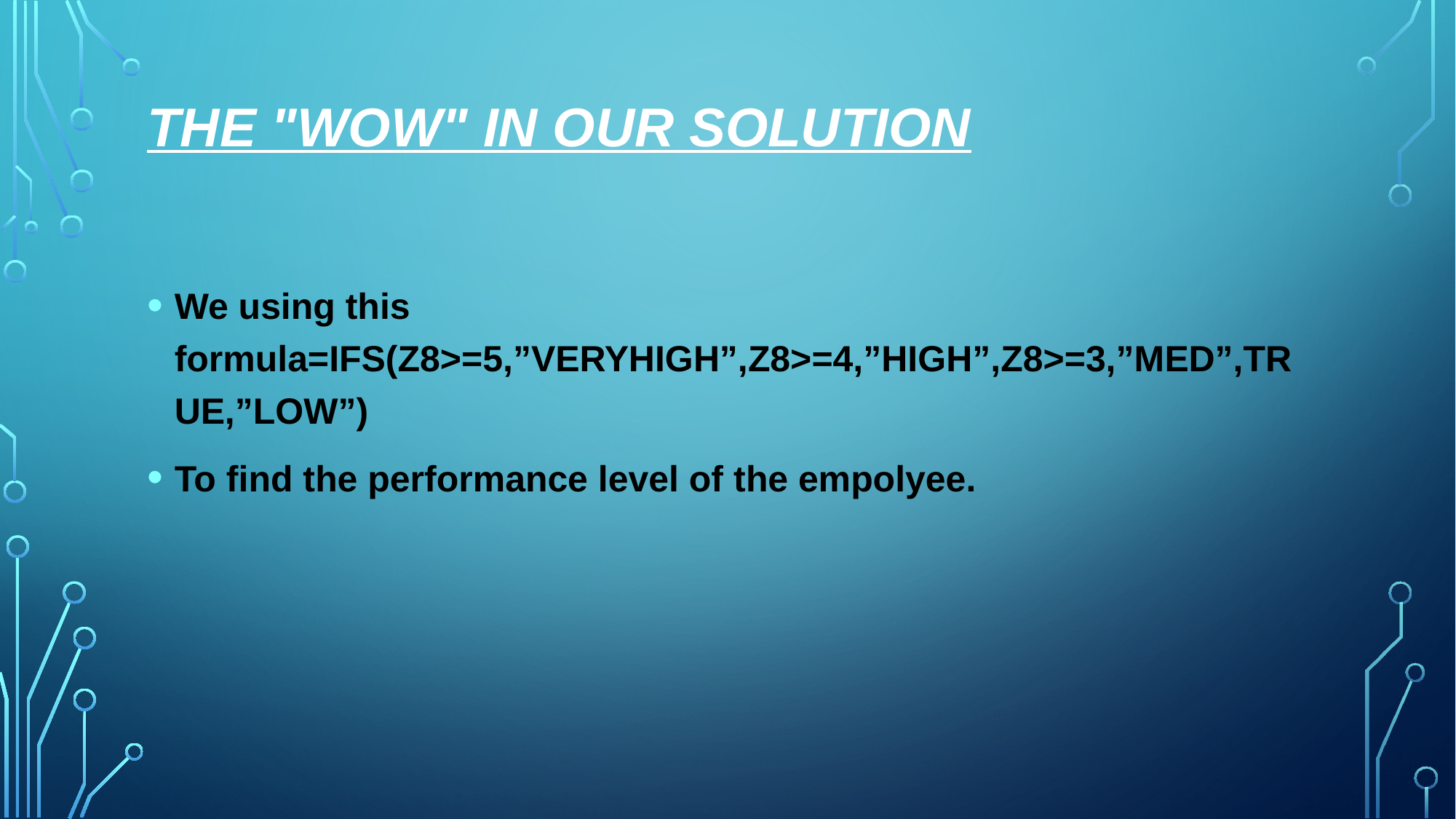

# THE "WOW" IN OUR SOLUTION
We using this formula=IFS(Z8>=5,”VERYHIGH”,Z8>=4,”HIGH”,Z8>=3,”MED”,TRUE,”LOW”)
To find the performance level of the empolyee.